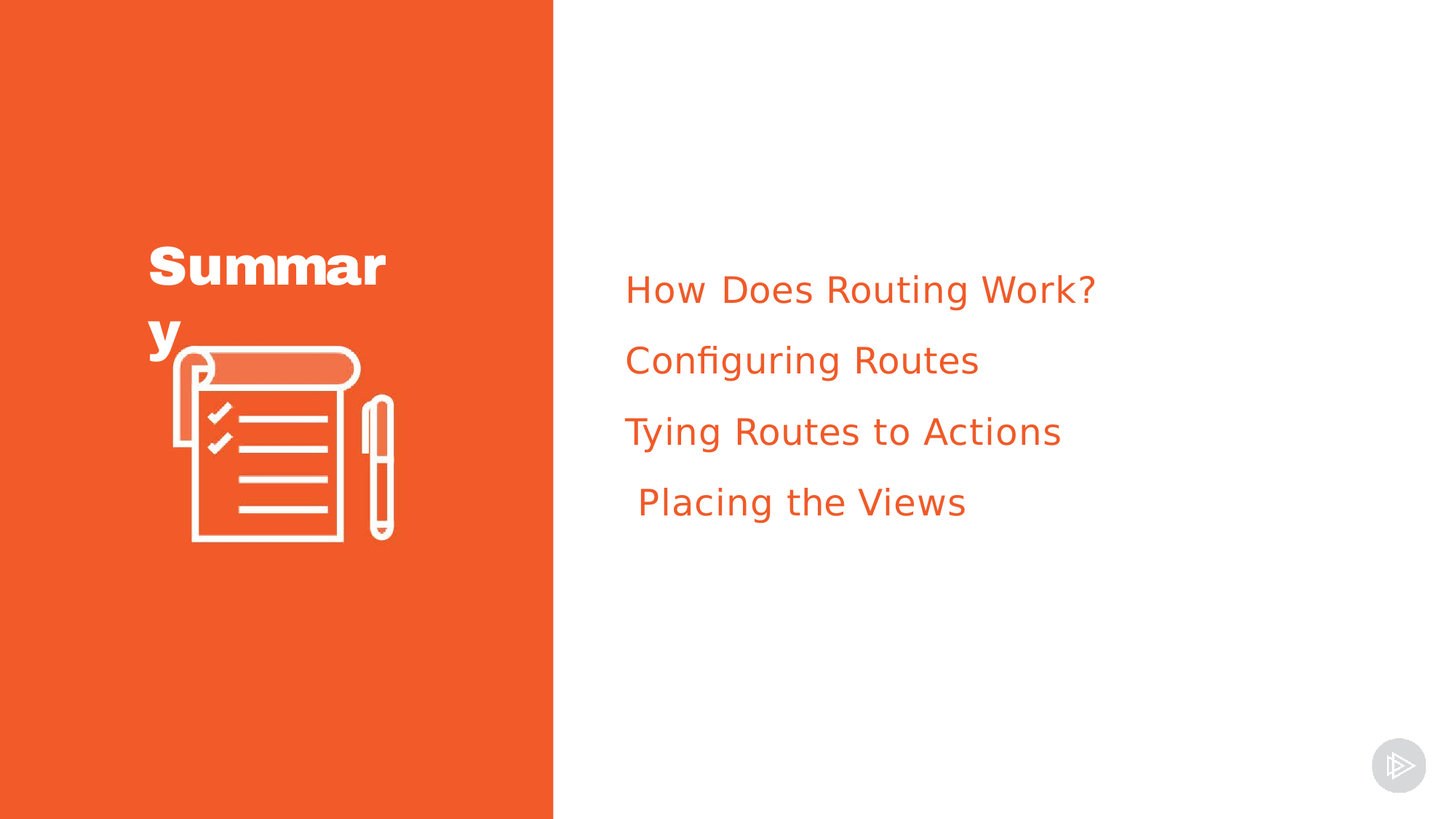

Summary
How Does Routing Work?
Configuring Routes  Tying Routes to Actions  Placing the Views